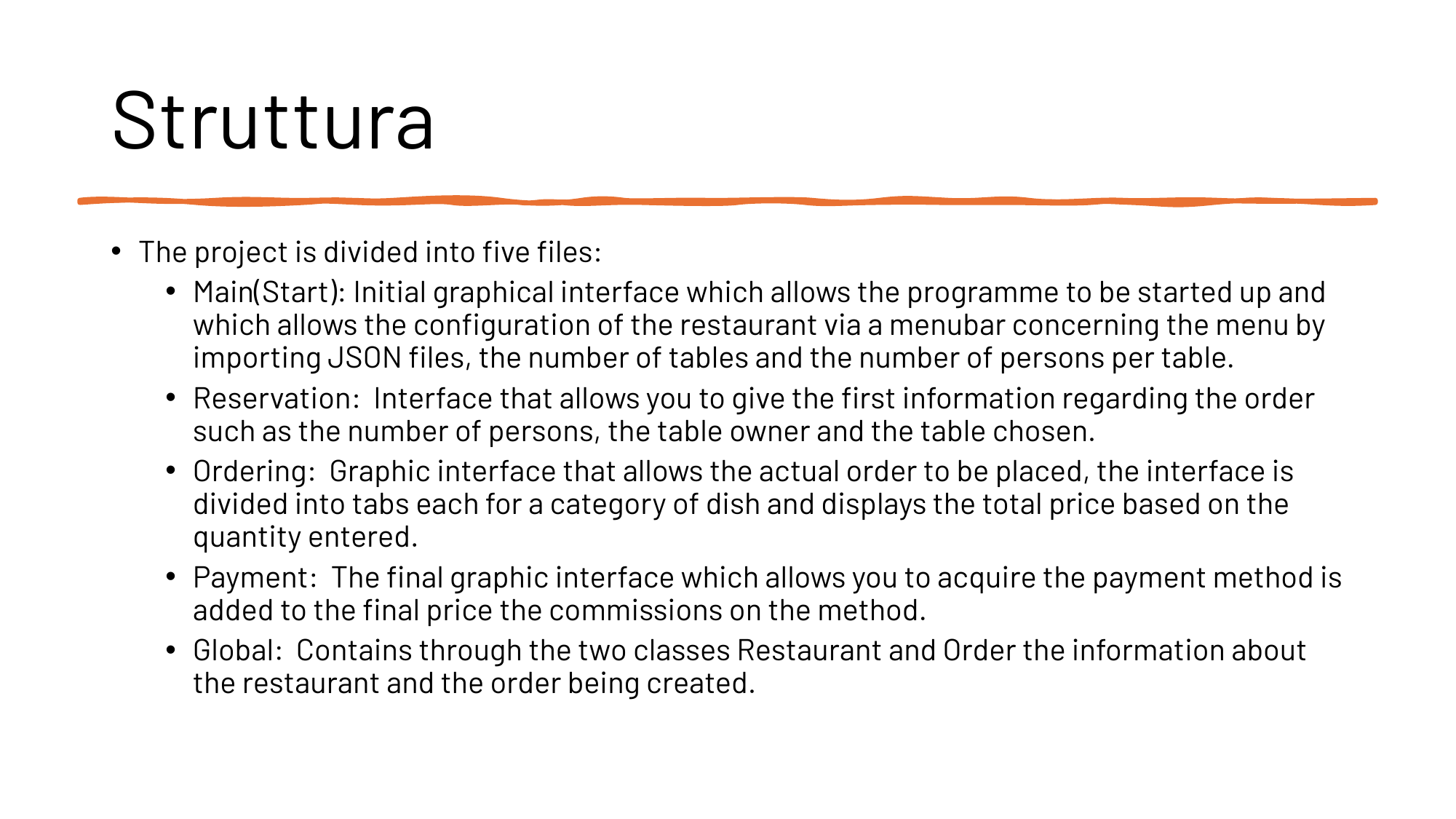

# Struttura

The project is divided into five files:
Main(Start): Initial graphical interface which allows the programme to be started up and which allows the configuration of the restaurant via a menubar concerning the menu by importing JSON files, the number of tables and the number of persons per table.
Reservation:  Interface that allows you to give the first information regarding the order such as the number of persons, the table owner and the table chosen.
Ordering:  Graphic interface that allows the actual order to be placed, the interface is divided into tabs each for a category of dish and displays the total price based on the quantity entered.
Payment:  The final graphic interface which allows you to acquire the payment method is added to the final price the commissions on the method.
Global:  Contains through the two classes Restaurant and Order the information about the restaurant and the order being created.